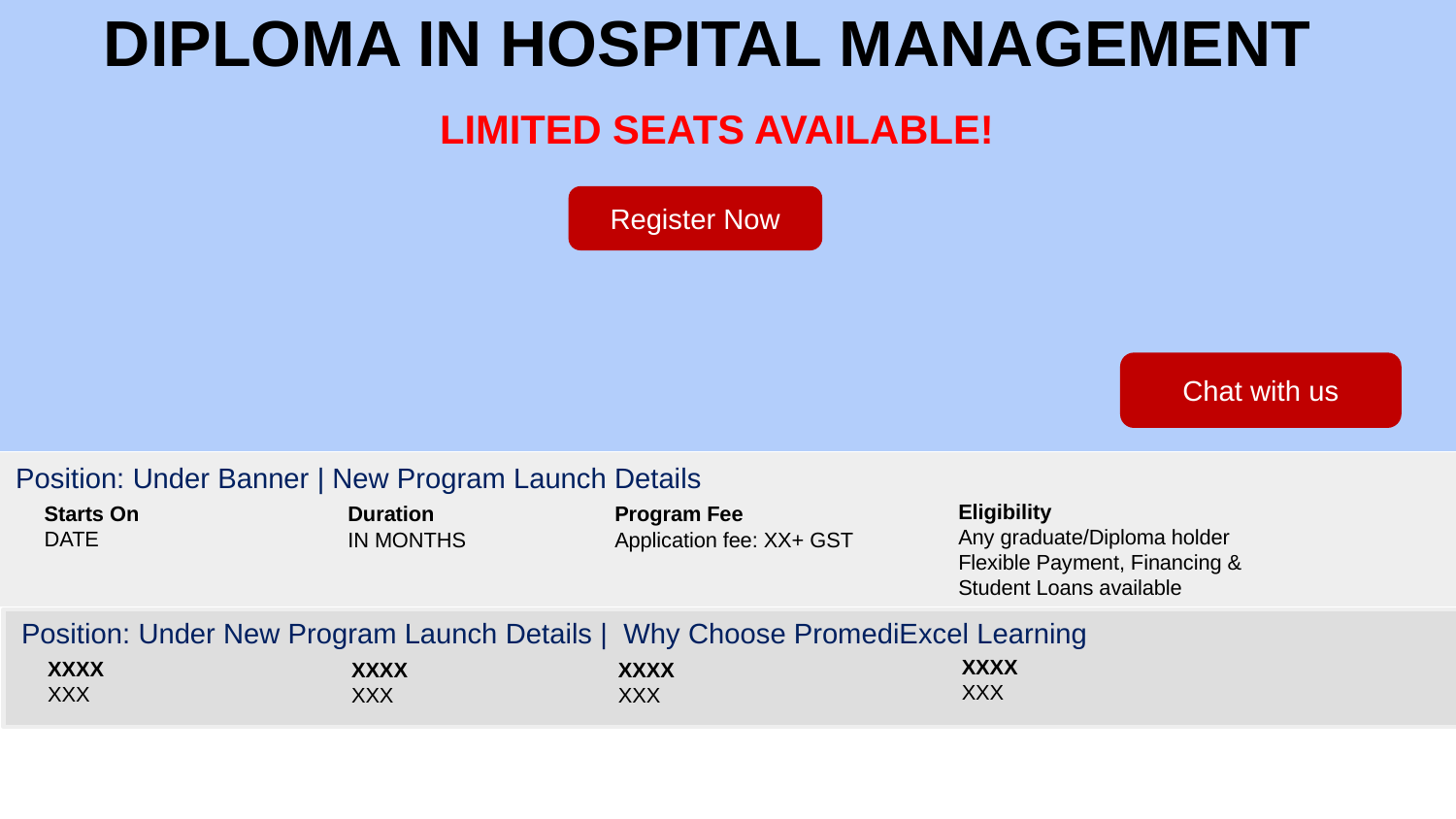

DIPLOMA IN HOSPITAL MANAGEMENT
 LIMITED SEATS AVAILABLE!

Register Now
Chat with us
Position: Under Banner | New Program Launch Details

Eligibility
Any graduate/Diploma holder
Flexible Payment, Financing & Student Loans available
Starts On
DATE
Program Fee
Application fee: XX+ GST
Duration
IN MONTHS
Position: Under New Program Launch Details |  Why Choose PromediExcel Learning

XXXX
XXX
XXXX
XXX
XXXX
XXX
XXXX
XXX